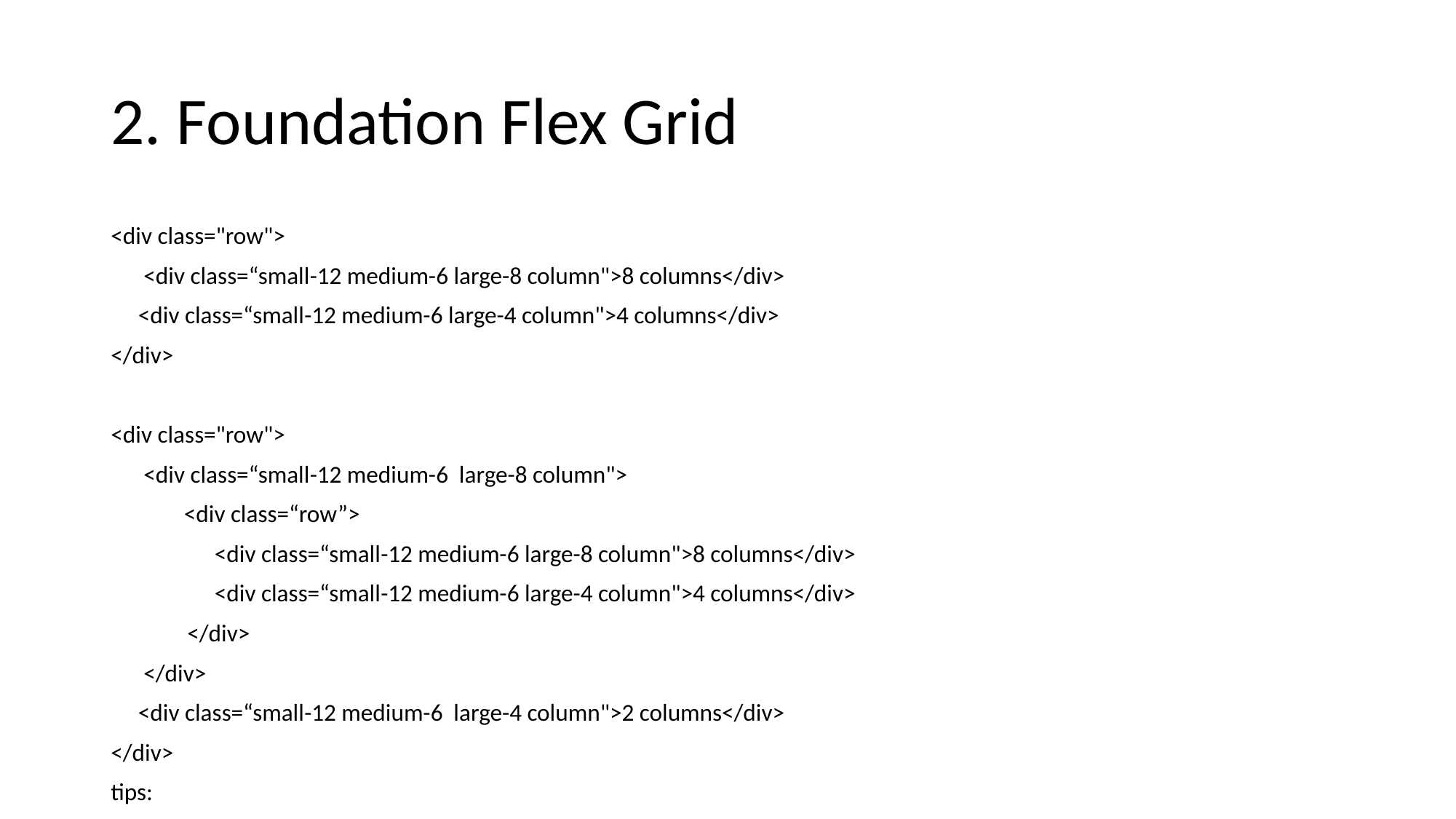

# 2. Foundation Flex Grid
<div class="row">
      <div class=“small-12 medium-6 large-8 column">8 columns</div>
     <div class=“small-12 medium-6 large-4 column">4 columns</div>
</div>

<div class="row">
      <div class=“small-12 medium-6  large-8 column">
     	        <div class=“row”>
                   <div class=“small-12 medium-6 large-8 column">8 columns</div>
                   <div class=“small-12 medium-6 large-4 column">4 columns</div>
              </div>
      </div>
     <div class=“small-12 medium-6  large-4 column">2 columns</div>
</div>
tips: